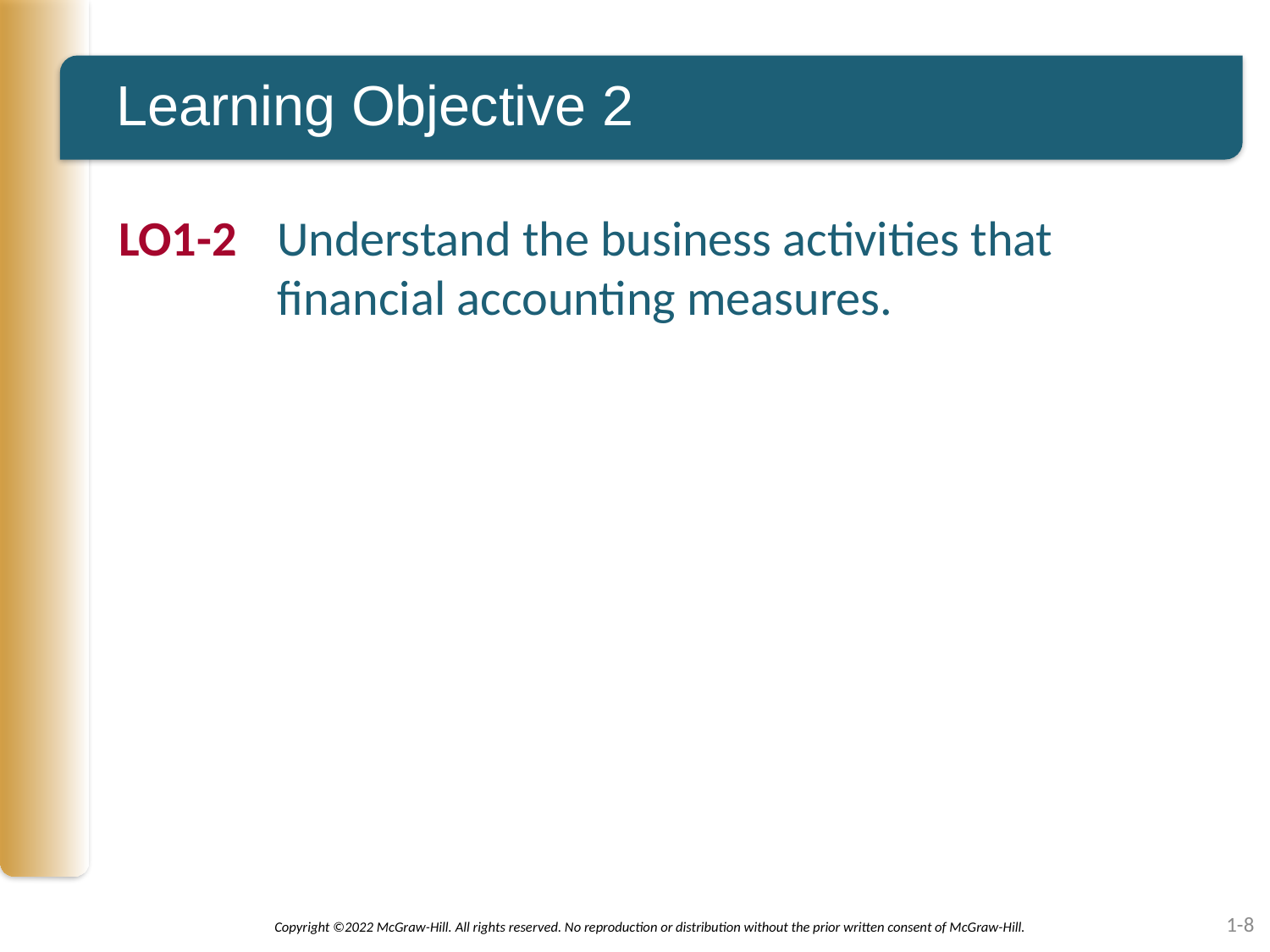

# Learning Objective 2
LO1-2	Understand the business activities that financial accounting measures.
1-8
Copyright ©2022 McGraw-Hill. All rights reserved. No reproduction or distribution without the prior written consent of McGraw-Hill.